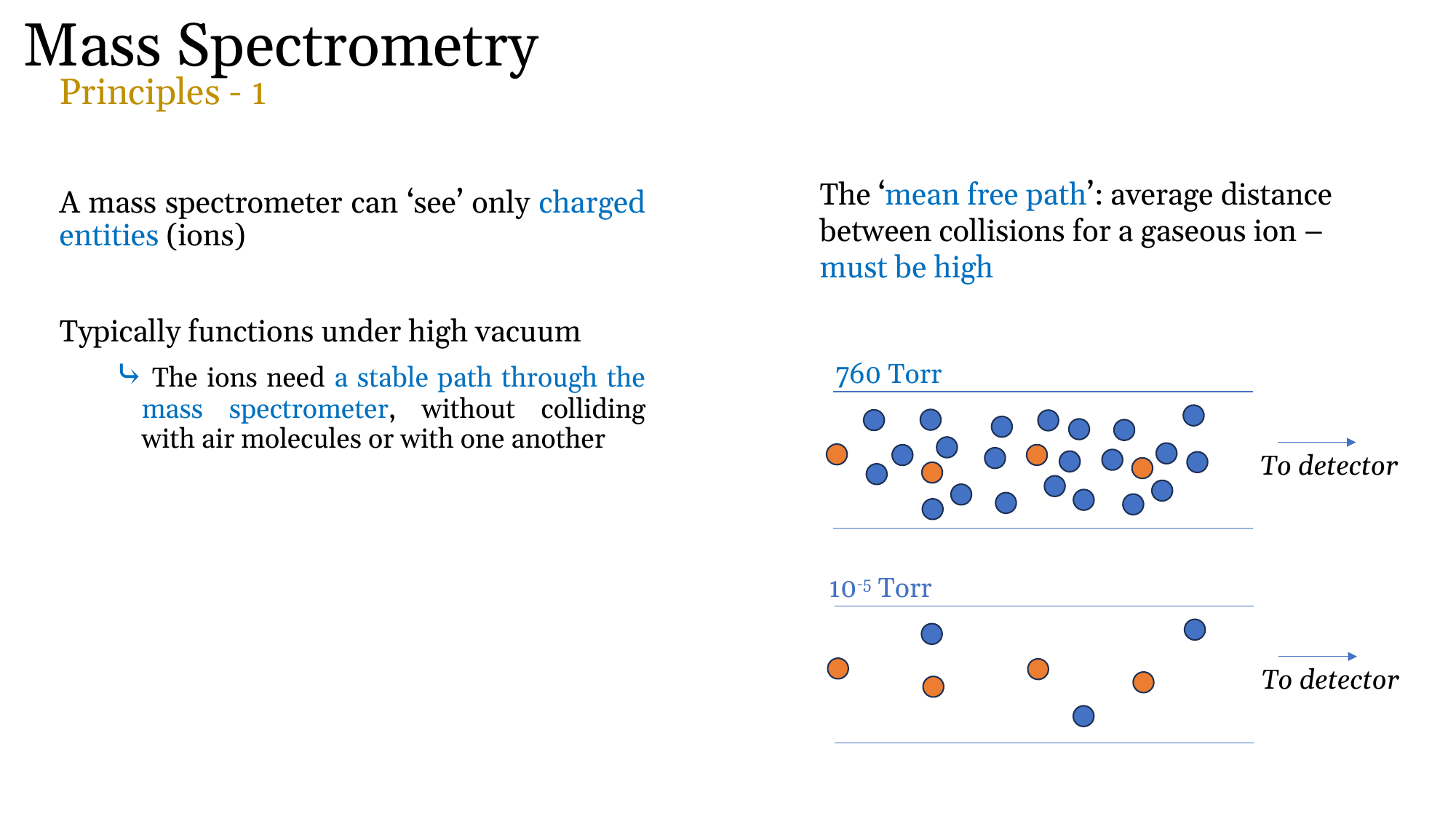

Mass Spectrometry
Principles - 1
The ‘mean free path’: average distance between collisions for a gaseous ion – must be high
A mass spectrometer can ‘see’ only charged entities (ions)

Typically functions under high vacuum
⤷ The ions need a stable path through the mass spectrometer, without colliding with air molecules or with one another

760 Torr

To detector

10-5 Torr

To detector